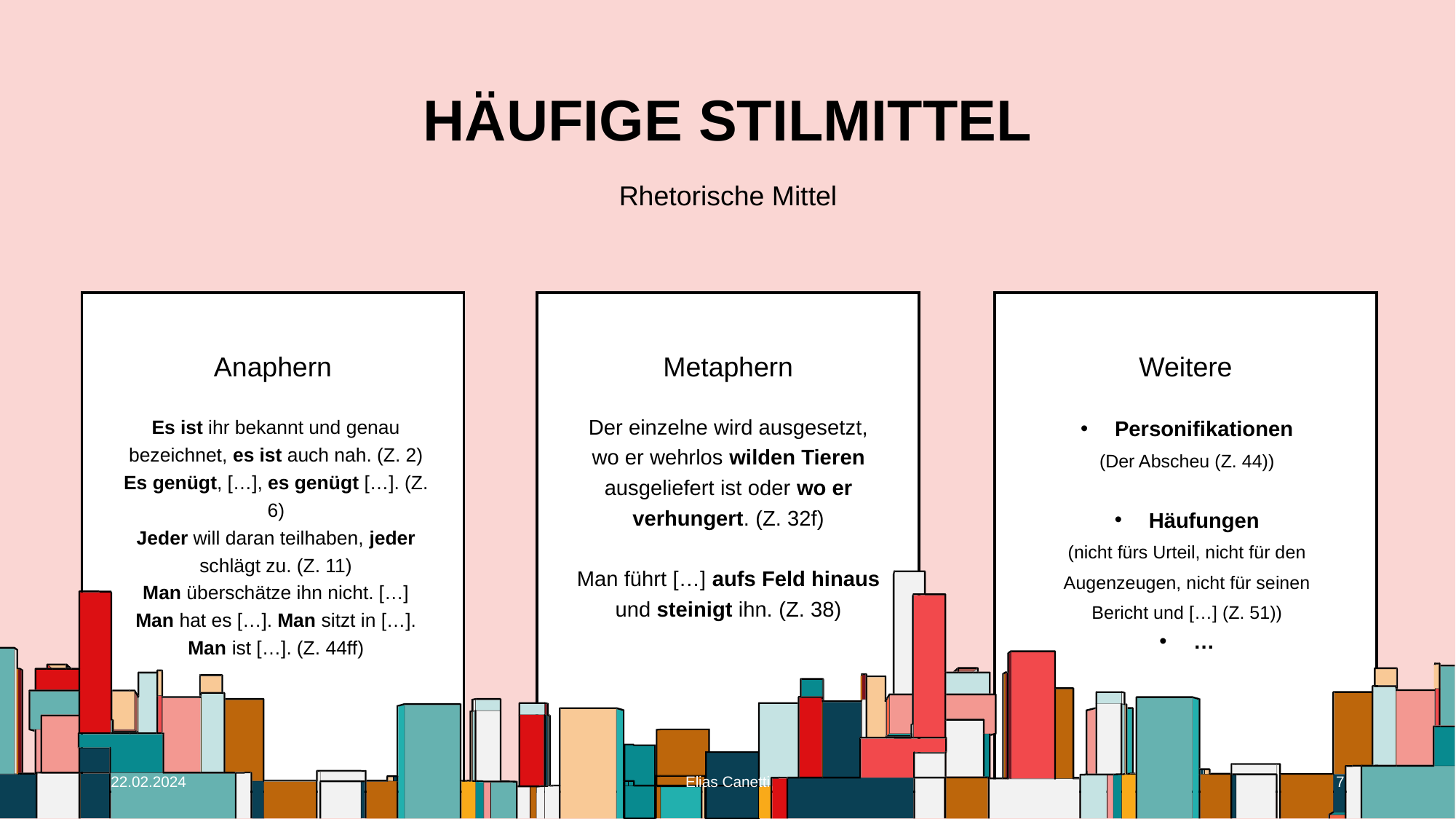

# Häufige Stilmittel
Rhetorische Mittel
Metaphern
Weitere
Anaphern
Der einzelne wird ausgesetzt, wo er wehrlos wilden Tieren ausgeliefert ist oder wo er verhungert. (Z. 32f)

Man führt […] aufs Feld hinaus und steinigt ihn. (Z. 38)
Es ist ihr bekannt und genau bezeichnet, es ist auch nah. (Z. 2)
Es genügt, […], es genügt […]. (Z. 6)
Jeder will daran teilhaben, jeder schlägt zu. (Z. 11)
Man überschätze ihn nicht. […] Man hat es […]. Man sitzt in […]. Man ist […]. (Z. 44ff)

Personifikationen
(Der Abscheu (Z. 44))

Häufungen
(nicht fürs Urteil, nicht für den Augenzeugen, nicht für seinen Bericht und […] (Z. 51))
…
22.02.2024
Elias Canetti
7